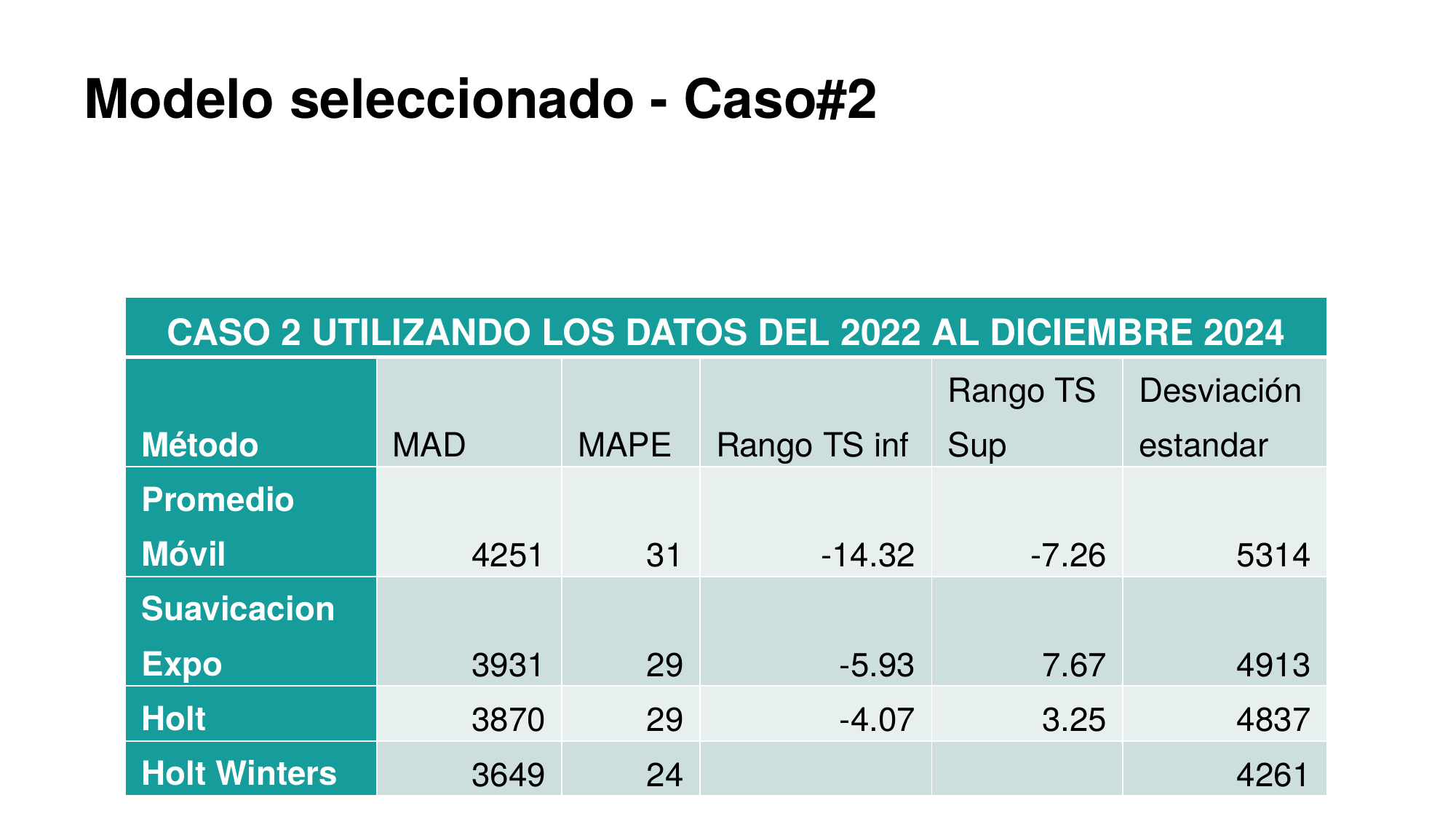

# Modelo seleccionado - Caso#2
| CASO 2 UTILIZANDO LOS DATOS DEL 2022 AL DICIEMBRE 2024 |  |  |  |  |  |
| --- | --- | --- | --- | --- | --- |
| Método | MAD | MAPE | Rango TS inf | Rango TS Sup | Desviación estandar |
| Promedio Móvil | 4251 | 31 | -14.32 | -7.26 | 5314 |
| Suavicacion Expo | 3931 | 29 | -5.93 | 7.67 | 4913 |
| Holt | 3870 | 29 | -4.07 | 3.25 | 4837 |
| Holt Winters | 3649 | 24 |  |  | 4261 |